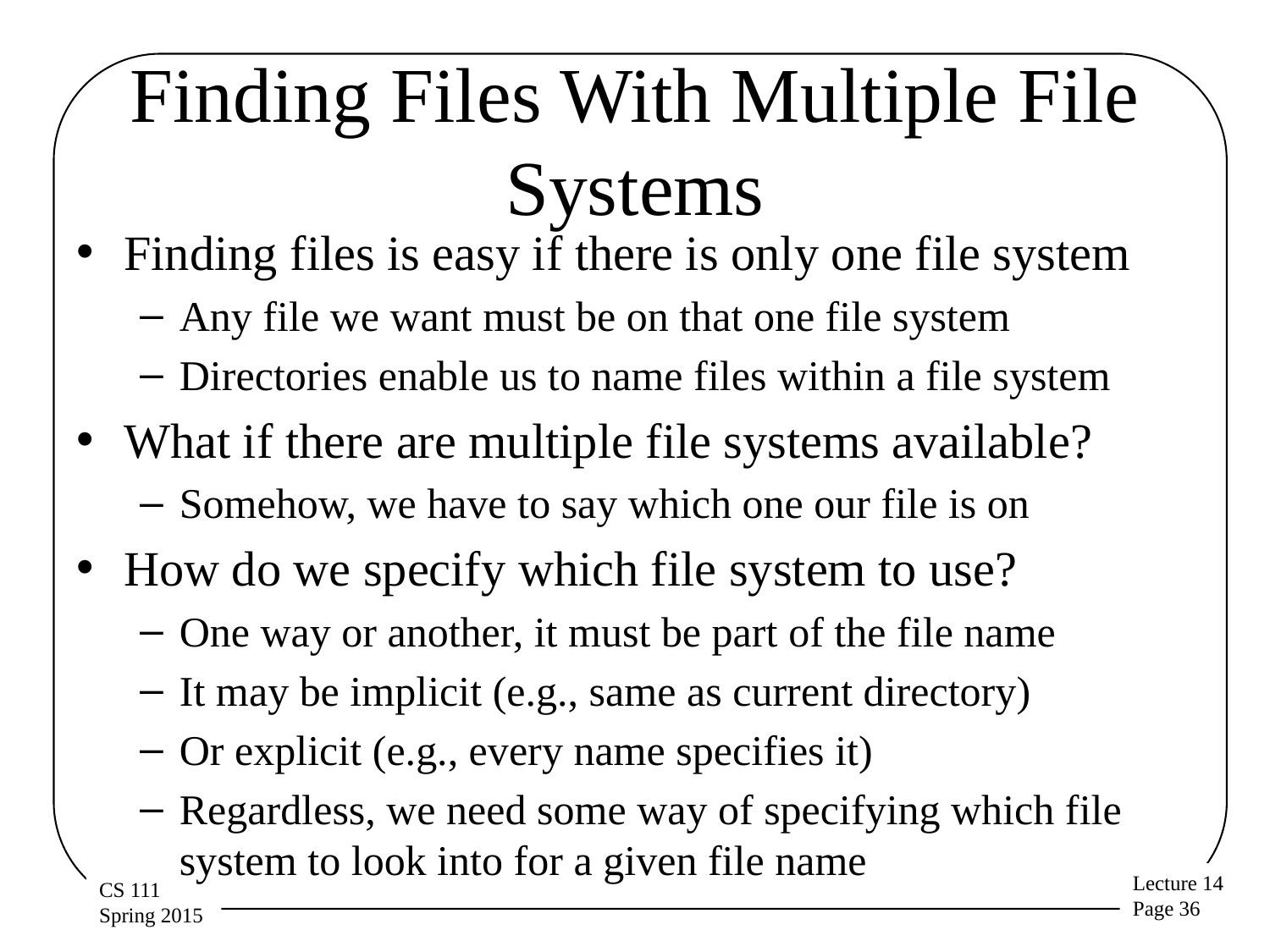

# Finding Files With Multiple File Systems
Finding files is easy if there is only one file system
Any file we want must be on that one file system
Directories enable us to name files within a file system
What if there are multiple file systems available?
Somehow, we have to say which one our file is on
How do we specify which file system to use?
One way or another, it must be part of the file name
It may be implicit (e.g., same as current directory)
Or explicit (e.g., every name specifies it)
Regardless, we need some way of specifying which file system to look into for a given file name